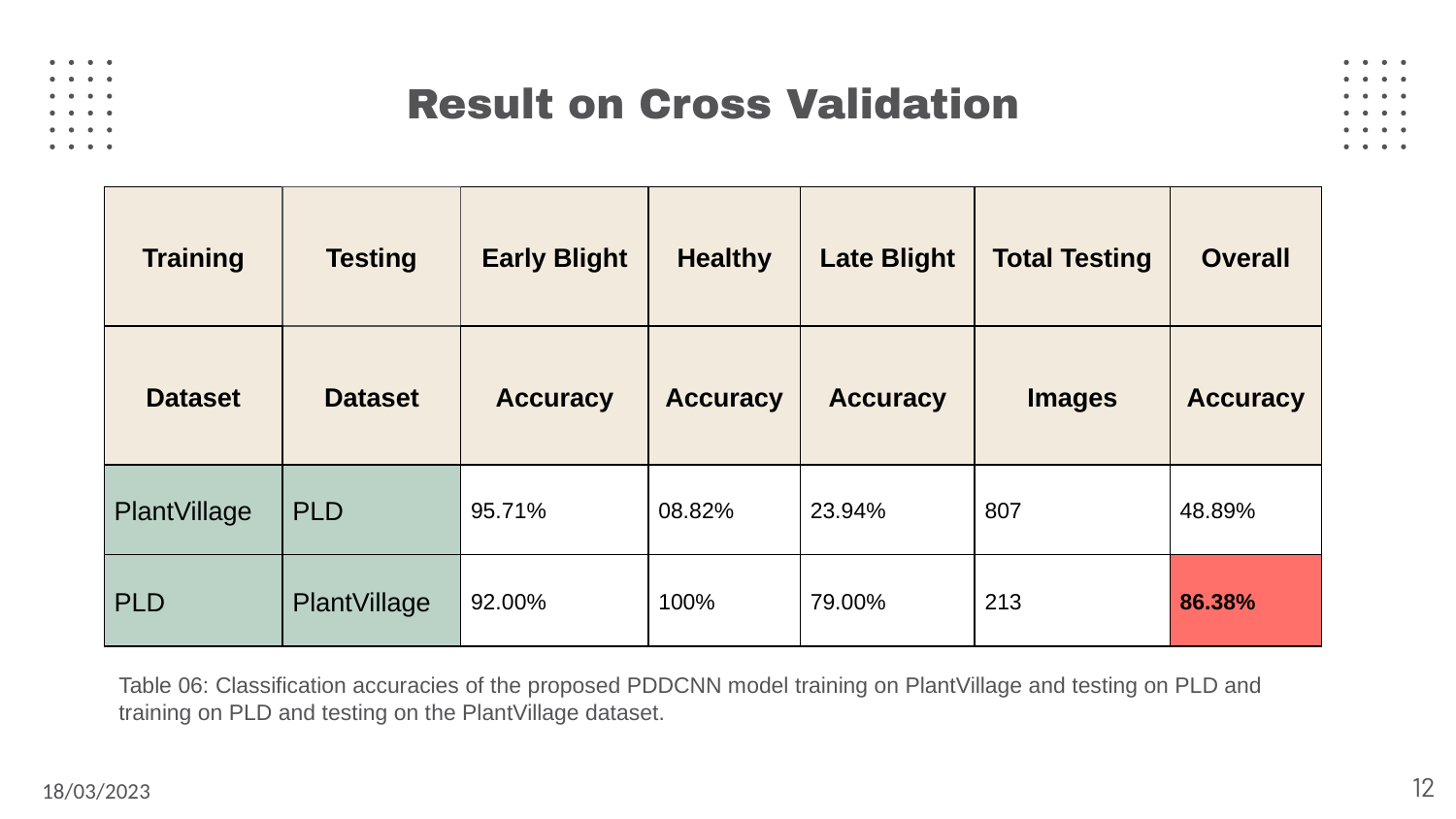

# Result on Cross Validation
| Training | Testing | Early Blight | Healthy | Late Blight | Total Testing | Overall |
| --- | --- | --- | --- | --- | --- | --- |
| Dataset | Dataset | Accuracy | Accuracy | Accuracy | Images | Accuracy |
| PlantVillage | PLD | 95.71% | 08.82% | 23.94% | 807 | 48.89% |
| PLD | PlantVillage | 92.00% | 100% | 79.00% | 213 | 86.38% |
Table 06: Classification accuracies of the proposed PDDCNN model training on PlantVillage and testing on PLD and training on PLD and testing on the PlantVillage dataset.
12